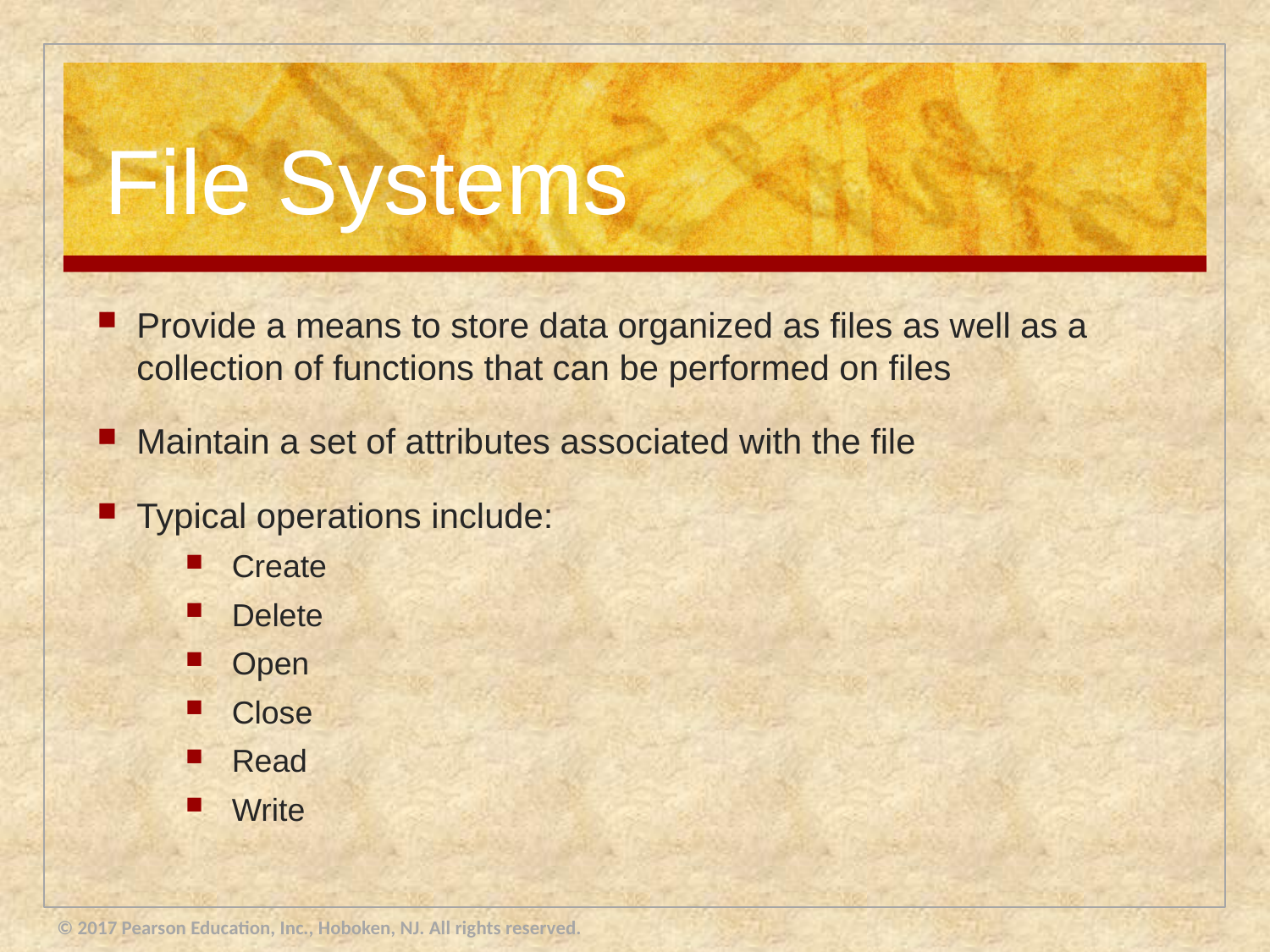

# File Systems
Provide a means to store data organized as files as well as a collection of functions that can be performed on files
Maintain a set of attributes associated with the file
Typical operations include:
Create
Delete
Open
Close
Read
Write
© 2017 Pearson Education, Inc., Hoboken, NJ. All rights reserved.